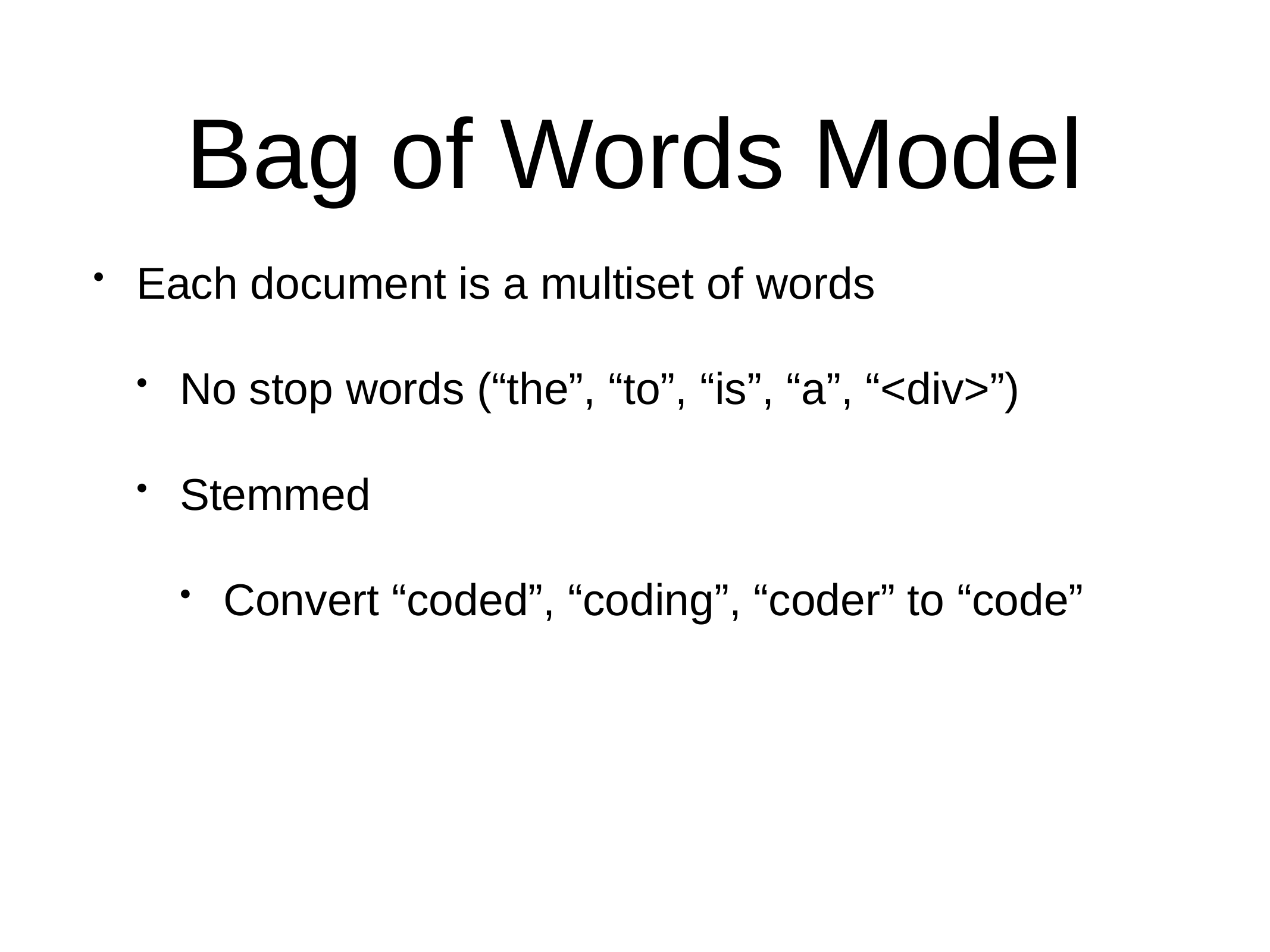

# Bag of Words Model
Each document is a multiset of words
No stop words (“the”, “to”, “is”, “a”, “<div>”)
Stemmed
Convert “coded”, “coding”, “coder” to “code”